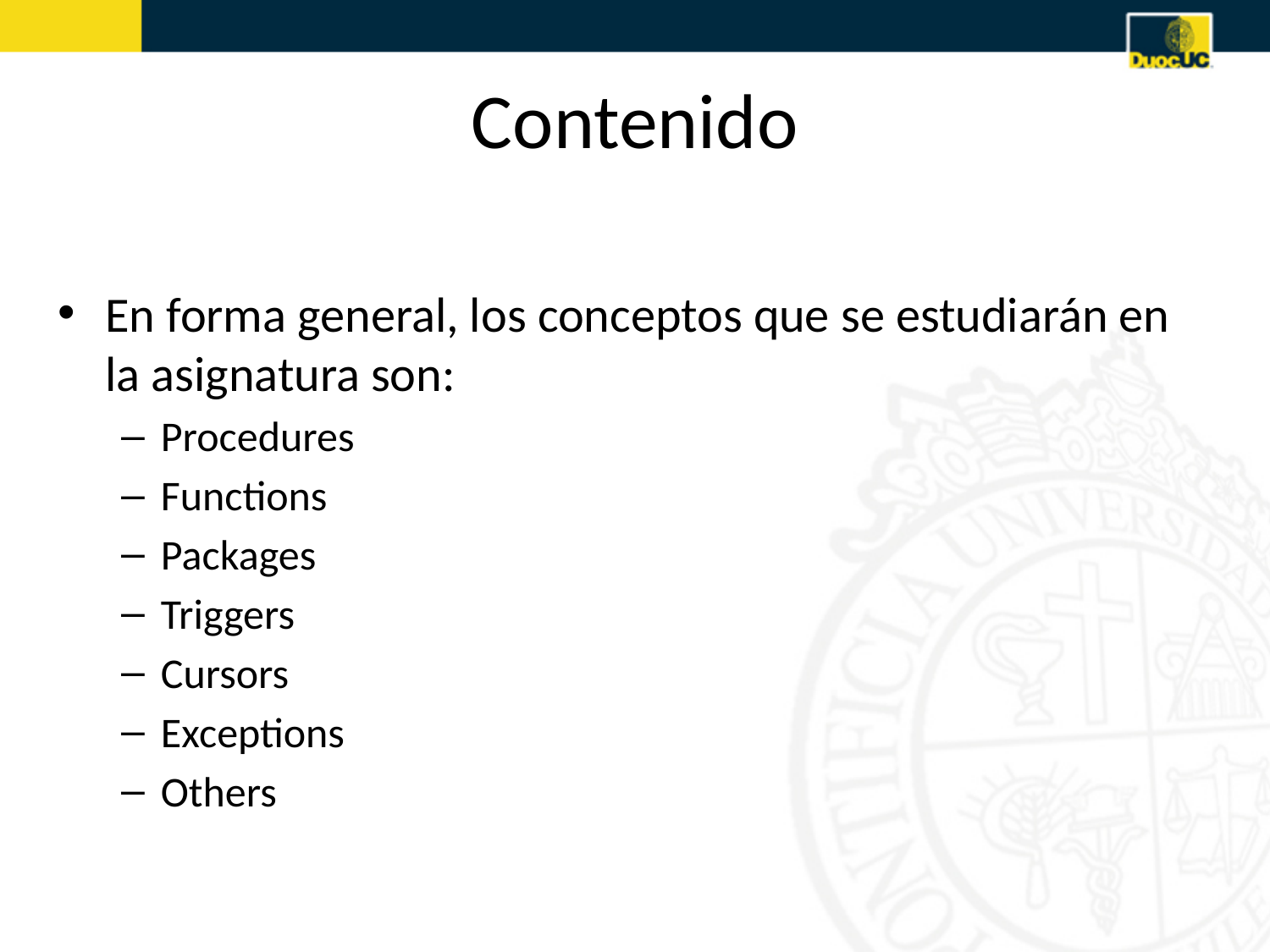

# Contenido
En forma general, los conceptos que se estudiarán en la asignatura son:
Procedures
Functions
Packages
Triggers
Cursors
Exceptions
Others